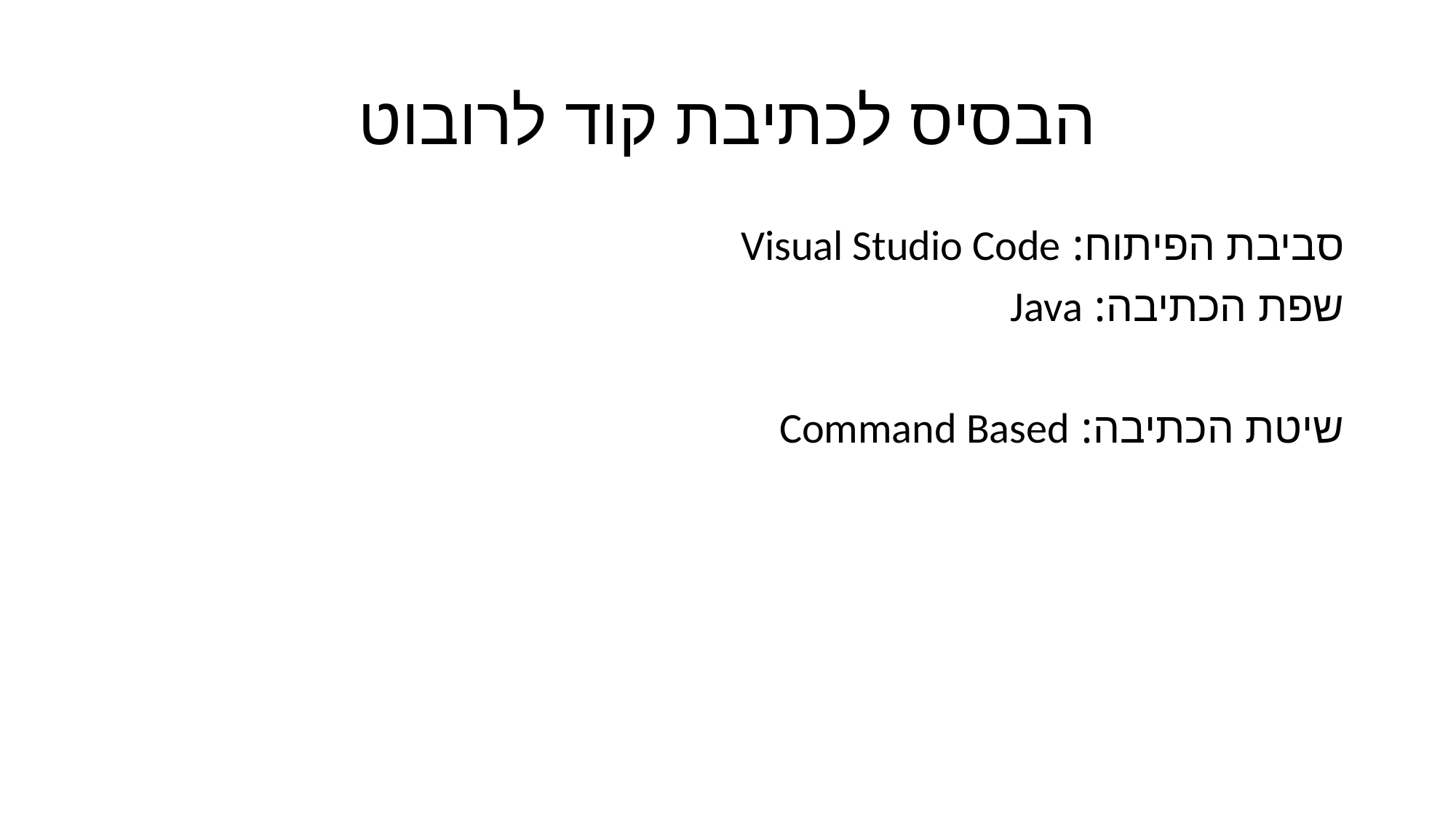

# הבסיס לכתיבת קוד לרובוט
סביבת הפיתוח: Visual Studio Code
שפת הכתיבה: Java

שיטת הכתיבה: Command Based